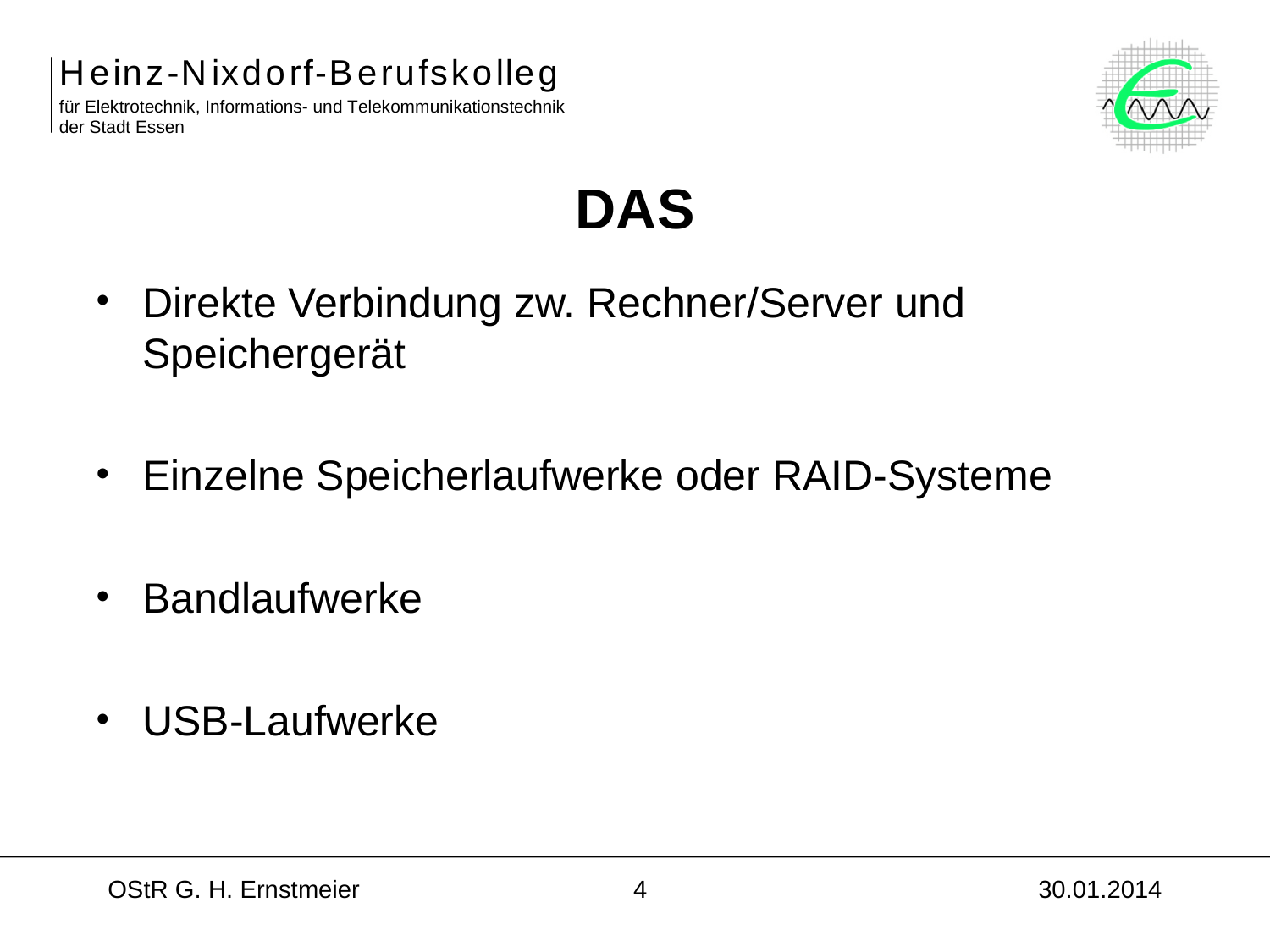

# DAS
Direkte Verbindung zw. Rechner/Server und Speichergerät

Einzelne Speicherlaufwerke oder RAID-Systeme

Bandlaufwerke

USB-Laufwerke
OStR G. H. Ernstmeier
4
30.01.2014